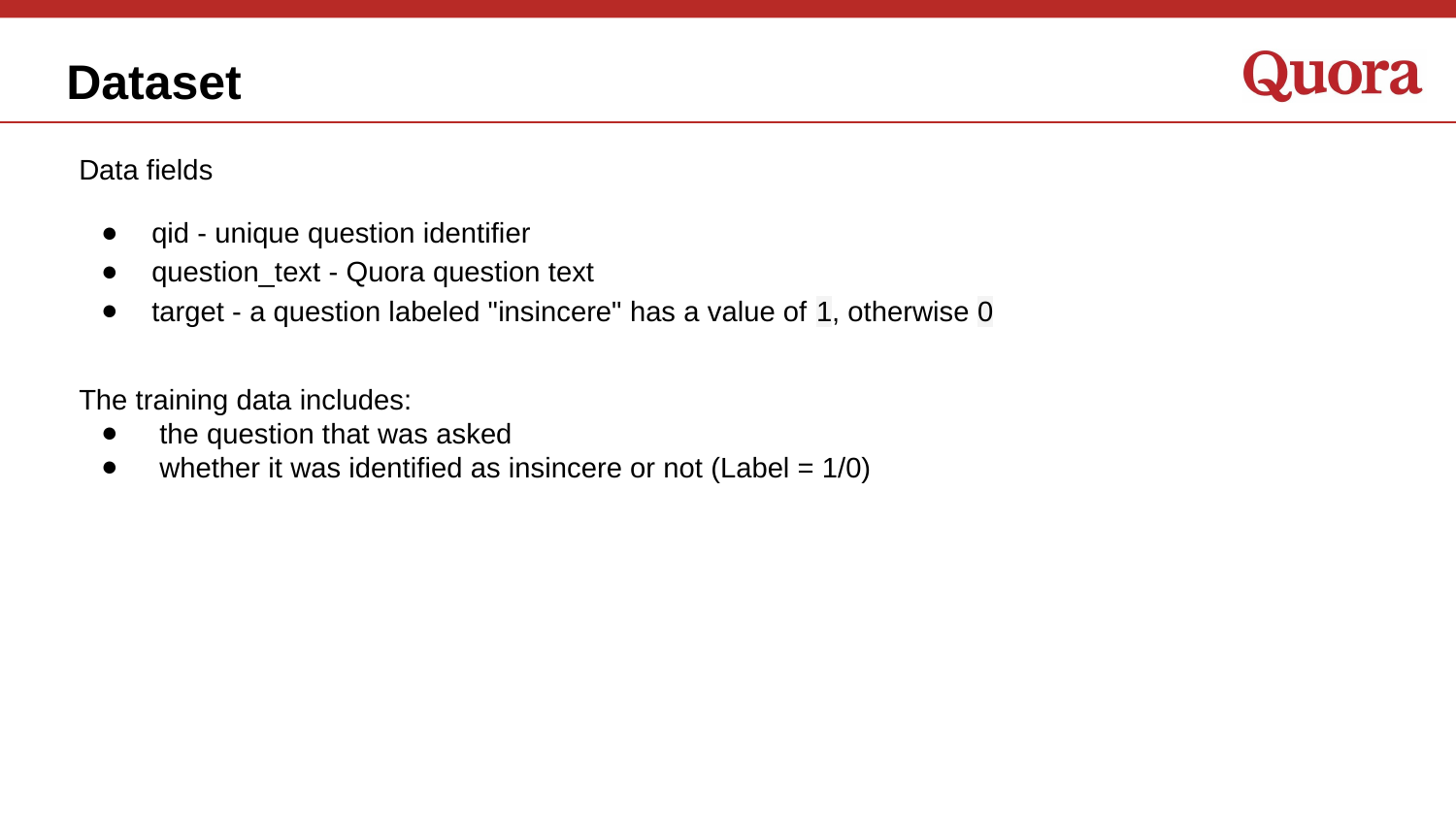

# Dataset
Data fields
qid - unique question identifier
question_text - Quora question text
target - a question labeled "insincere" has a value of 1, otherwise 0
The training data includes:
 the question that was asked
 whether it was identified as insincere or not (Label = 1/0)